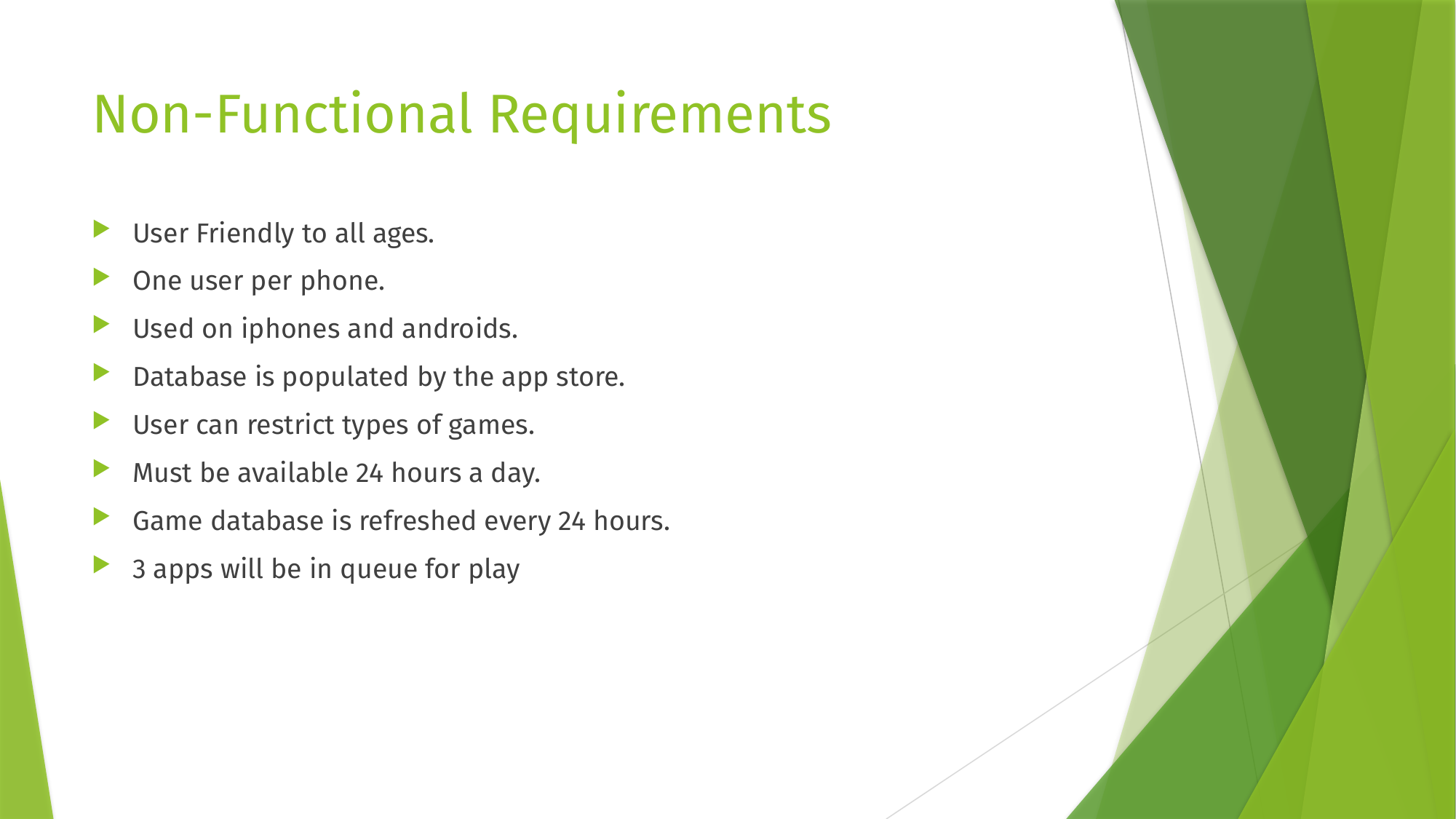

# Non-Functional Requirements
User Friendly to all ages.
One user per phone.
Used on iphones and androids.
Database is populated by the app store.
User can restrict types of games.
Must be available 24 hours a day.
Game database is refreshed every 24 hours.
3 apps will be in queue for play